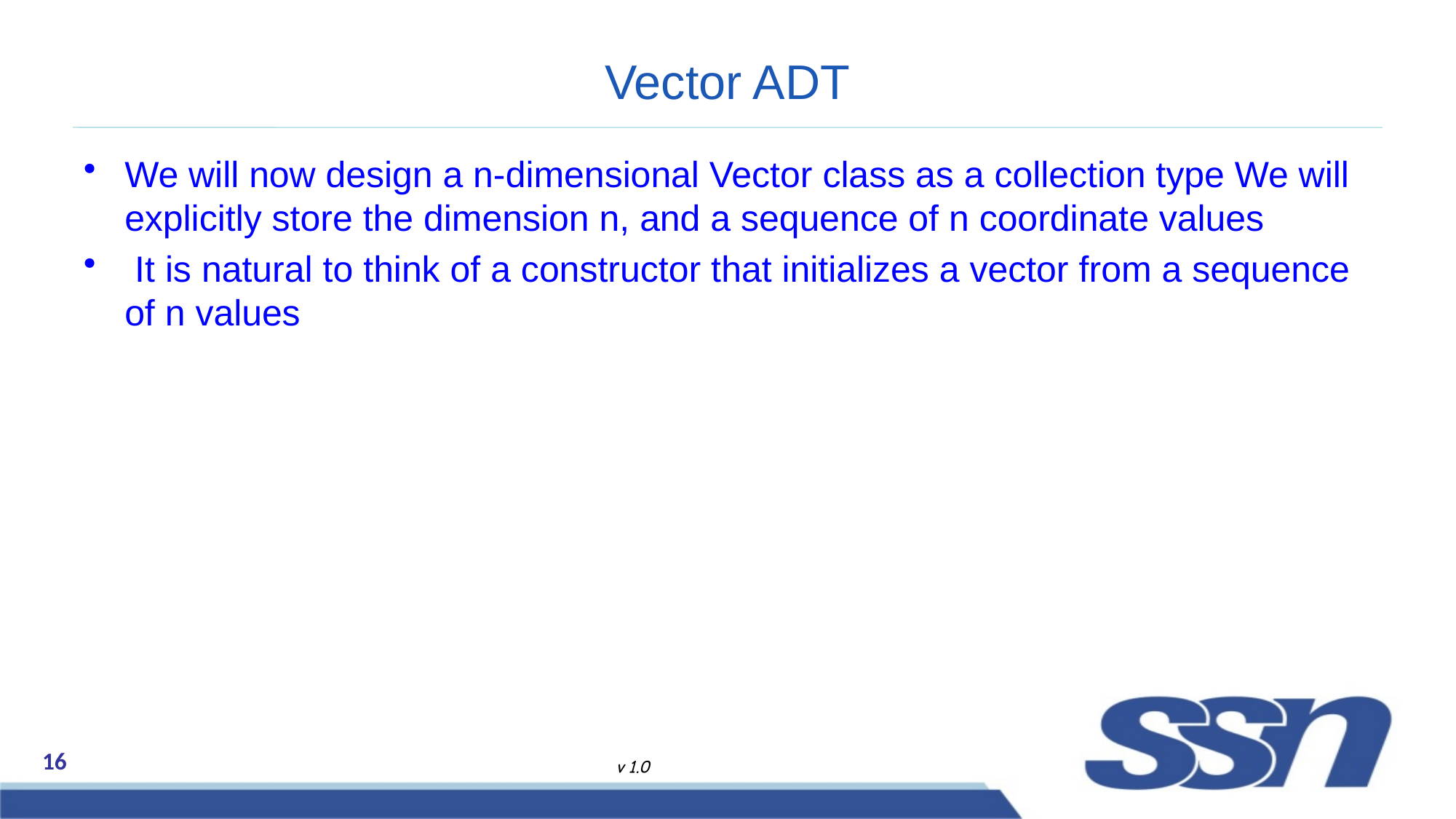

# Vector ADT
We will now design a n-dimensional Vector class as a collection type We will explicitly store the dimension n, and a sequence of n coordinate values
 It is natural to think of a constructor that initializes a vector from a sequence of n values